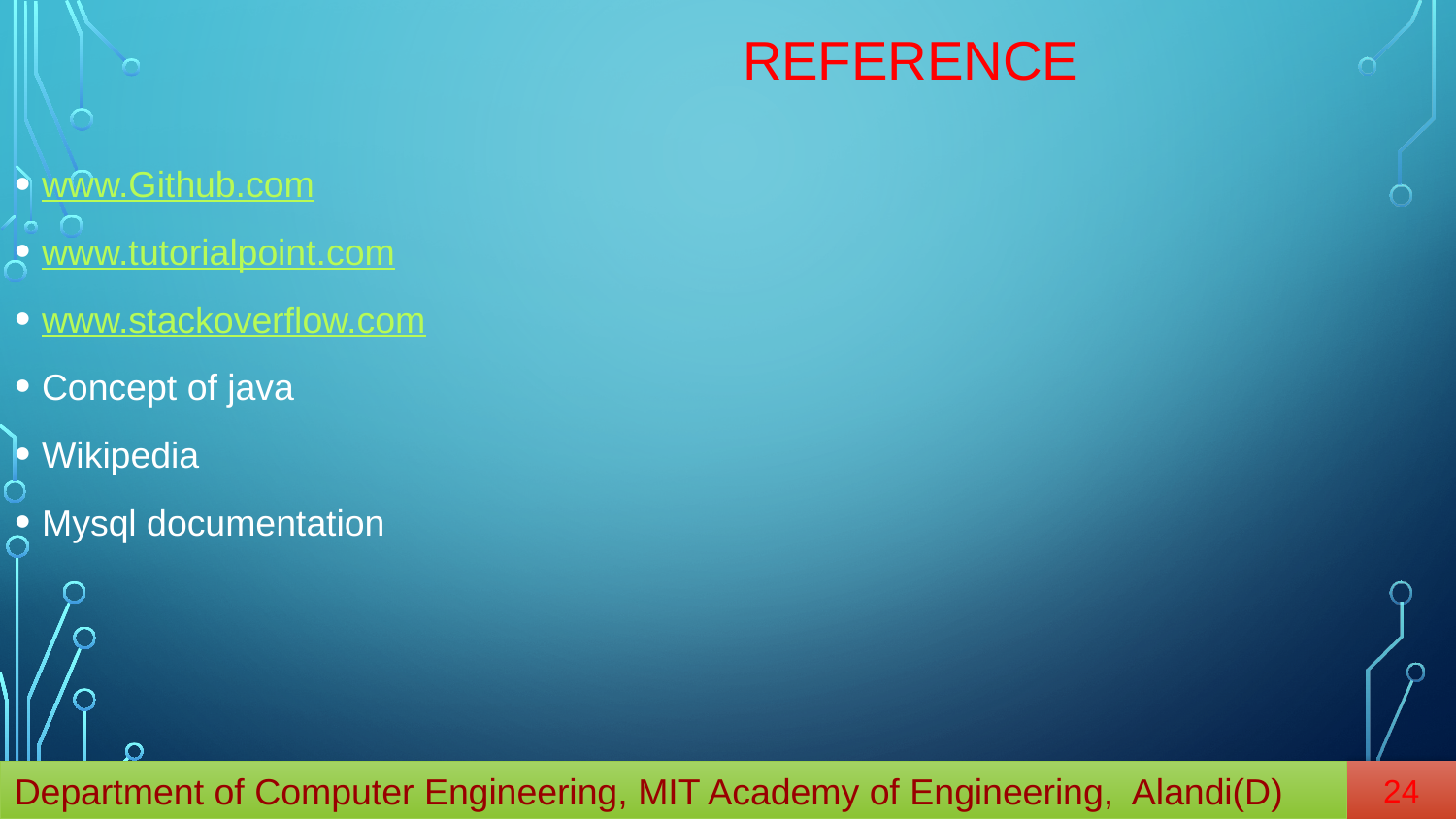

# Reference
www.Github.com
www.tutorialpoint.com
www.stackoverflow.com
Concept of java
Wikipedia
Mysql documentation

Department of Computer Engineering, MIT Academy of Engineering,  Alandi(D)
24